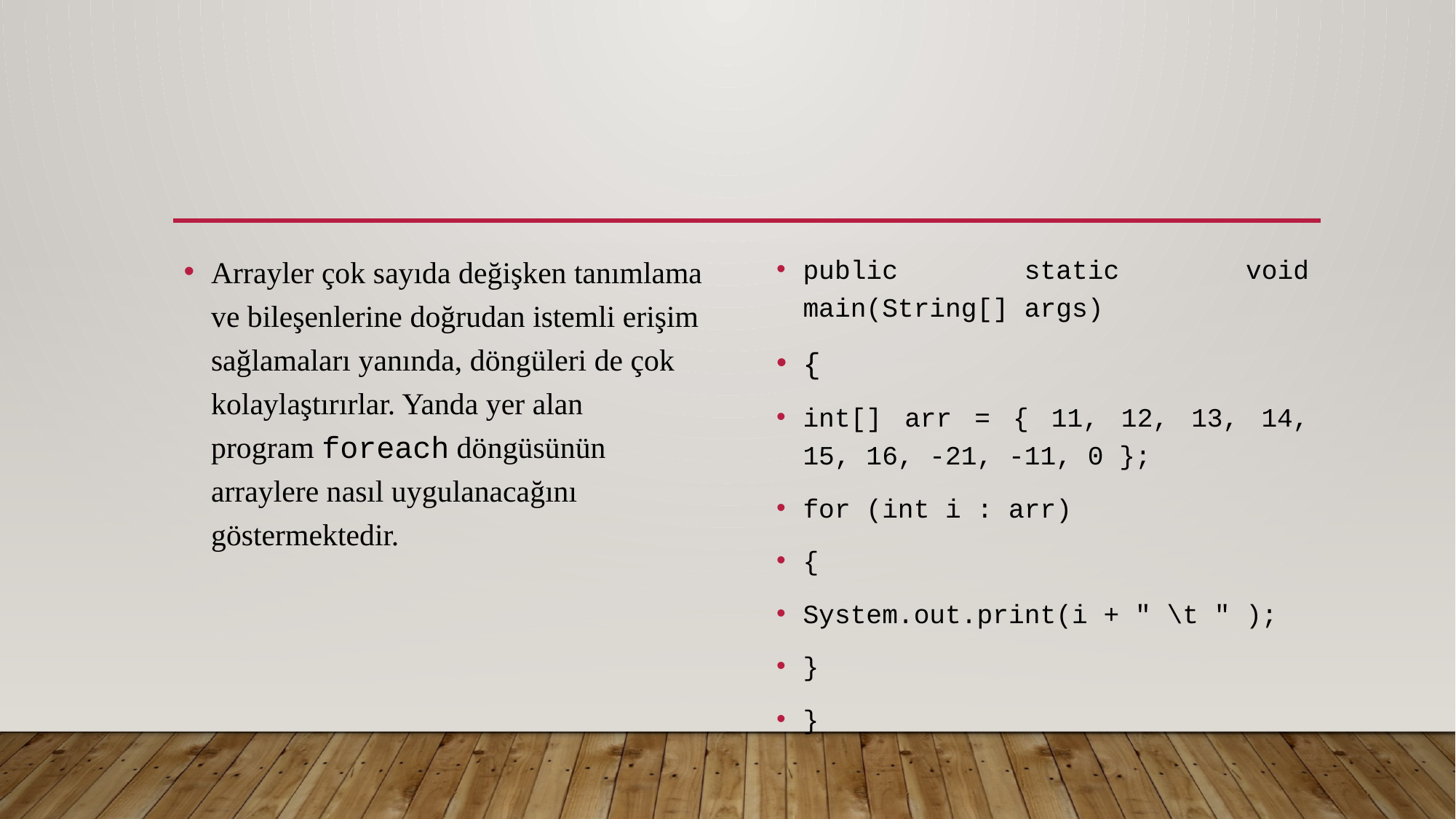

31
Arrayler çok sayıda değişken tanımlama ve bileşenlerine doğrudan istemli erişim sağlamaları yanında, döngüleri de çok kolaylaştırırlar. Yanda yer alan program foreach döngüsünün arraylere nasıl uygulanacağını göstermektedir.
public static void main(String[] args)
{
int[] arr = { 11, 12, 13, 14, 15, 16, -21, -11, 0 };
for (int i : arr)
{
System.out.print(i + " \t " );
}
}